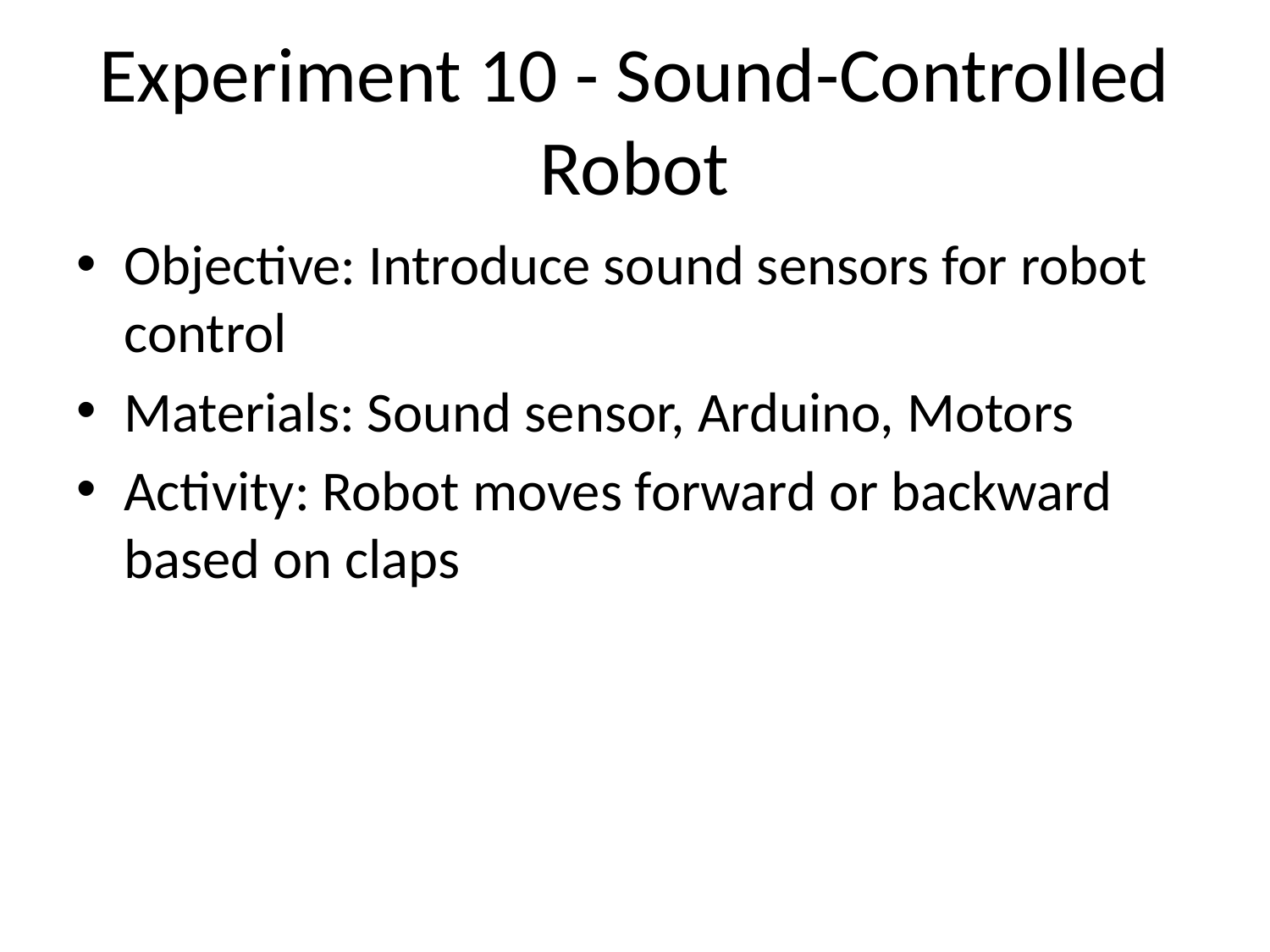

# Experiment 10 - Sound-Controlled Robot
Objective: Introduce sound sensors for robot control
Materials: Sound sensor, Arduino, Motors
Activity: Robot moves forward or backward based on claps